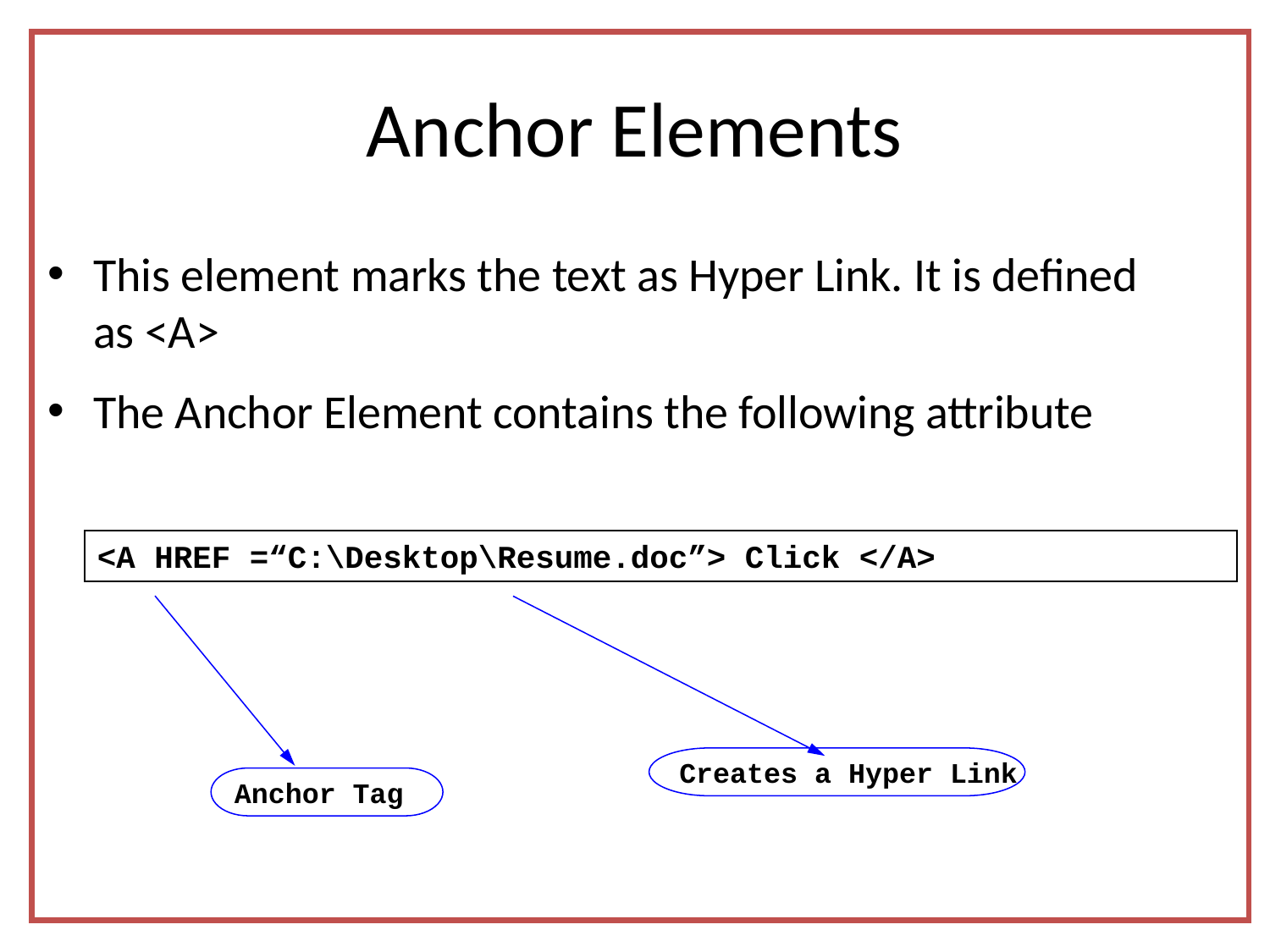

# Anchor Elements
This element marks the text as Hyper Link. It is defined as <A>
The Anchor Element contains the following attribute
<A HREF =“C:\Desktop\Resume.doc”> Click </A>

Creates a Hyper Link
Anchor Tag